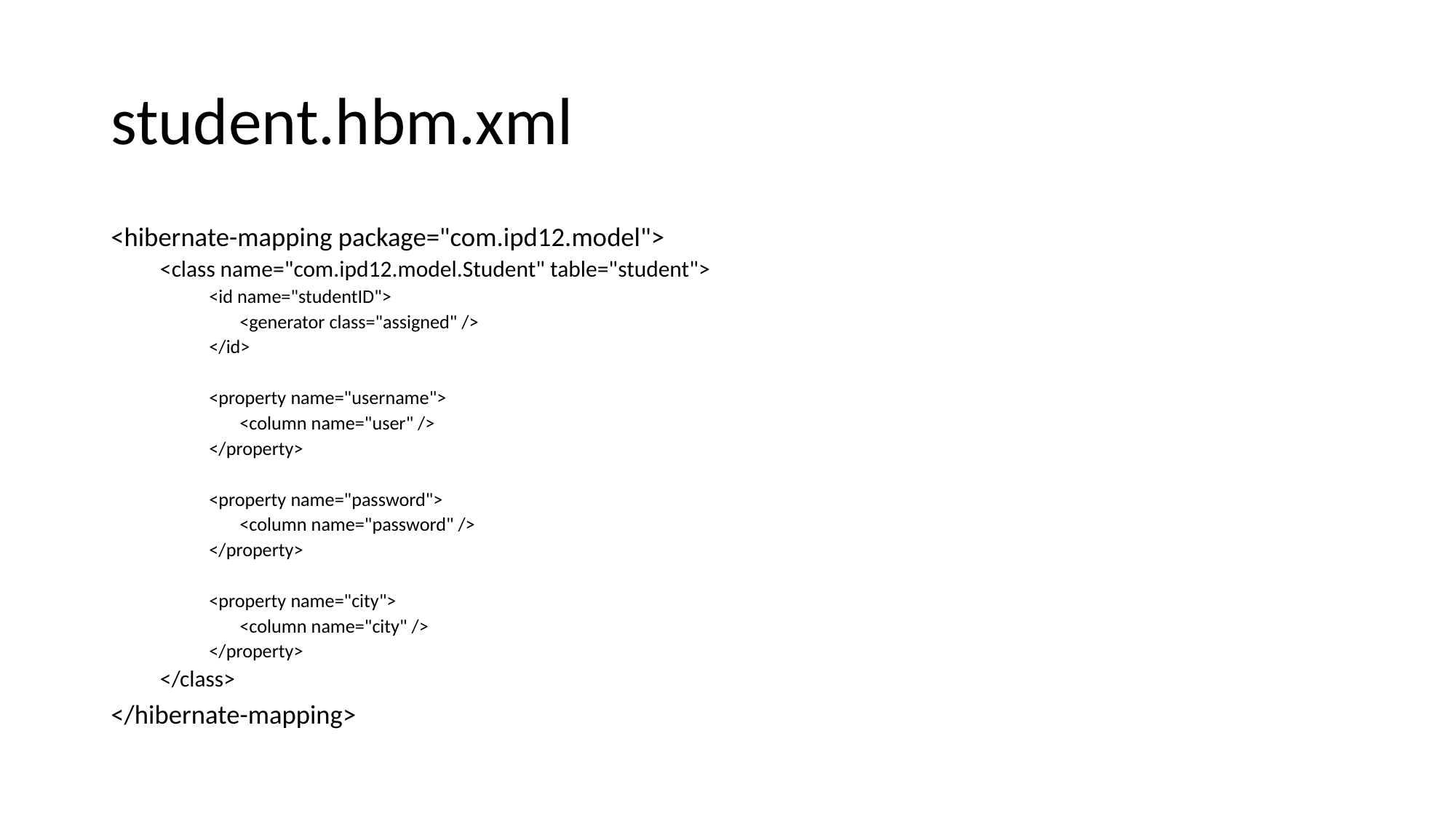

# student.hbm.xml
<hibernate-mapping package="com.ipd12.model">
<class name="com.ipd12.model.Student" table="student">
<id name="studentID">
       <generator class="assigned" />
</id>

<property name="username">
       <column name="user" />
</property>

<property name="password">
       <column name="password" />
</property>

<property name="city">
       <column name="city" />
</property>
</class>
</hibernate-mapping>